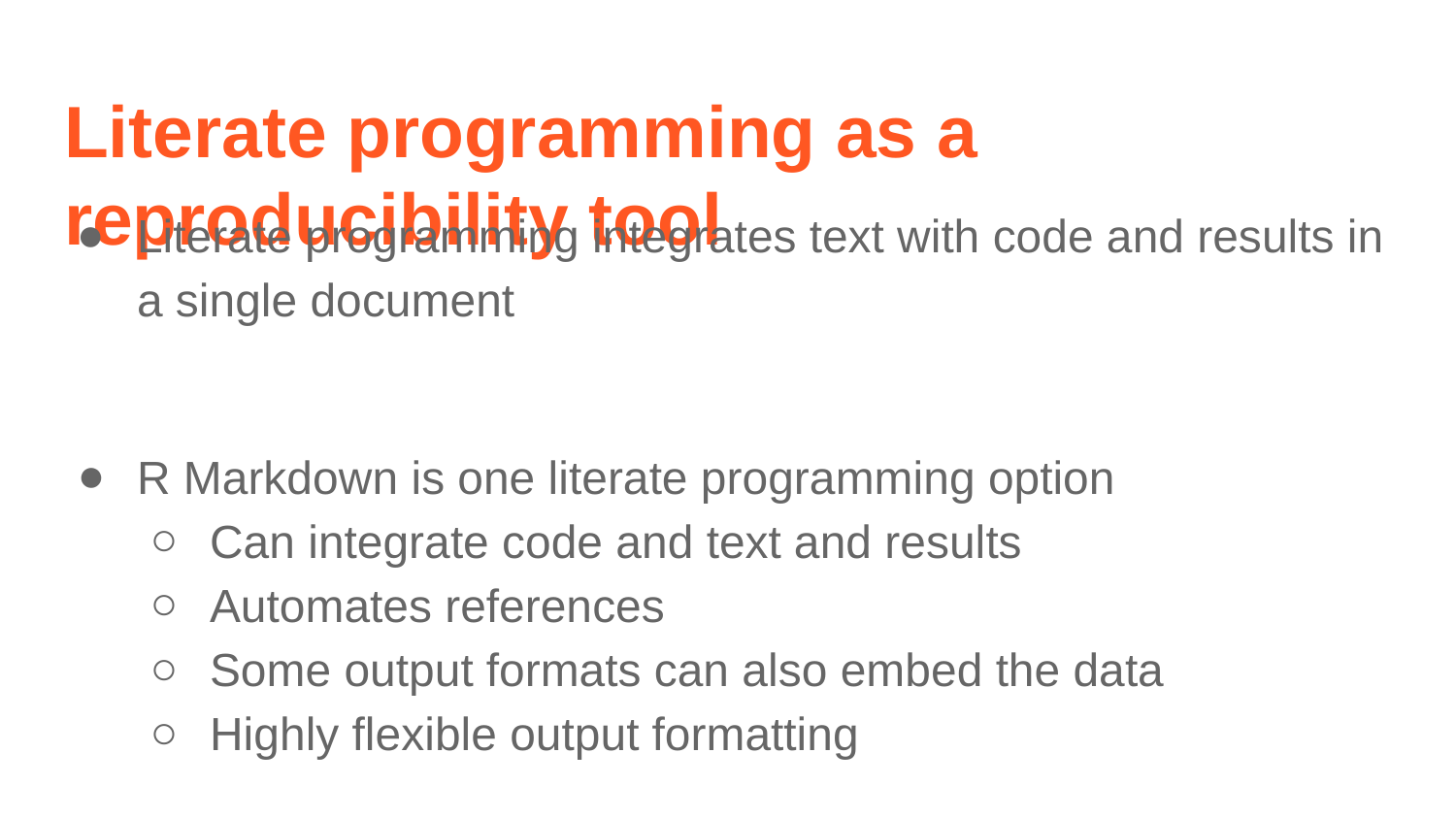

# Literate programming as a reproducibility tool
Literate programming integrates text with code and results in a single document

R Markdown is one literate programming option
Can integrate code and text and results
Automates references
Some output formats can also embed the data
Highly flexible output formatting